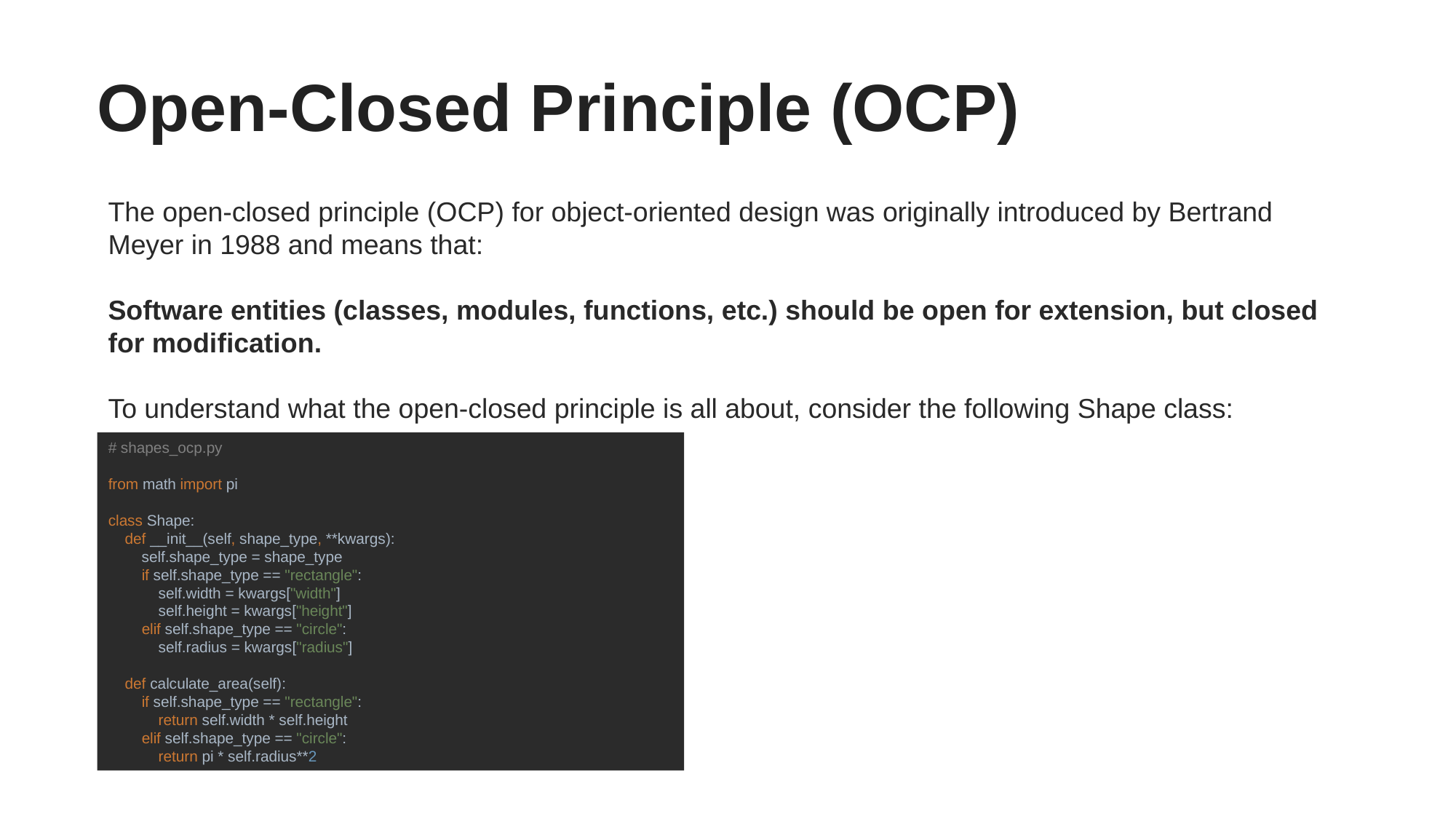

# Open-Closed Principle (OCP)
The open-closed principle (OCP) for object-oriented design was originally introduced by Bertrand Meyer in 1988 and means that:

Software entities (classes, modules, functions, etc.) should be open for extension, but closed for modification.

To understand what the open-closed principle is all about, consider the following Shape class:
# shapes_ocp.py from math import pi class Shape: def __init__(self, shape_type, **kwargs): self.shape_type = shape_type if self.shape_type == "rectangle": self.width = kwargs["width"] self.height = kwargs["height"] elif self.shape_type == "circle": self.radius = kwargs["radius"] def calculate_area(self): if self.shape_type == "rectangle": return self.width * self.height elif self.shape_type == "circle": return pi * self.radius**2